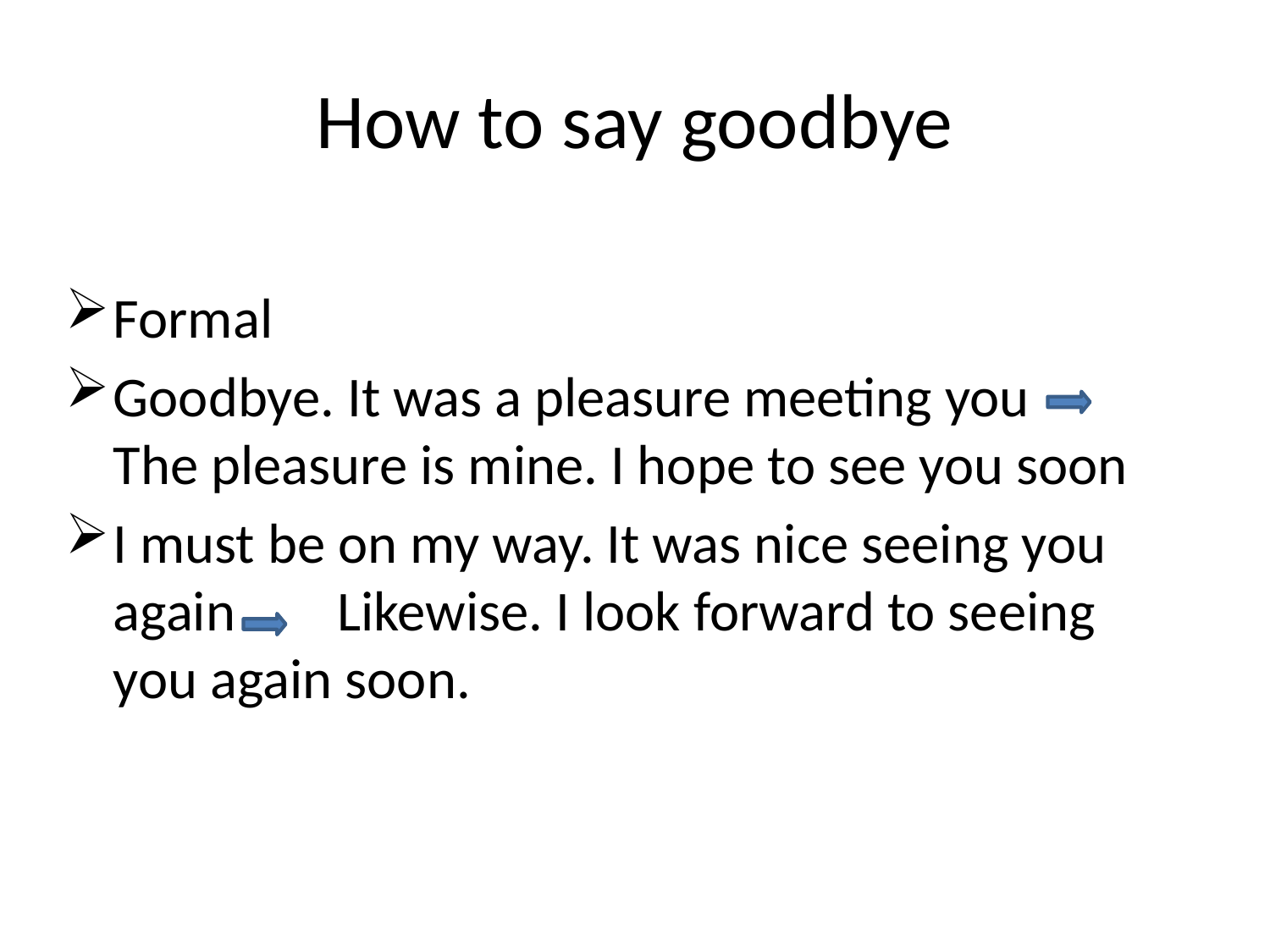

# How to say goodbye
Formal
Goodbye. It was a pleasure meeting you 	 The pleasure is mine. I hope to see you soon
I must be on my way. It was nice seeing you again        Likewise. I look forward to seeing you again soon.